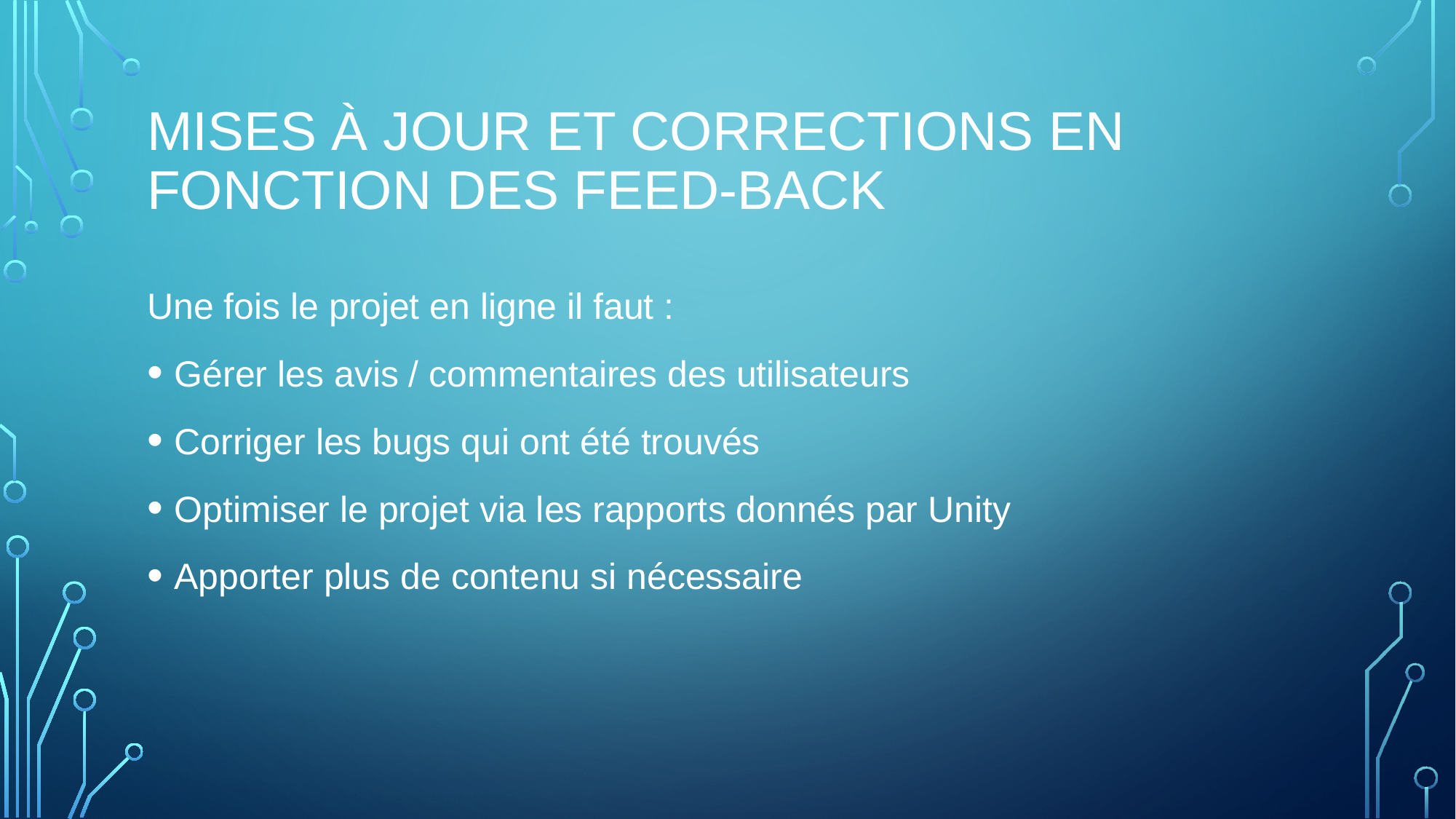

# Mises à jour et corrections en fonction des feed-back
Une fois le projet en ligne il faut :
Gérer les avis / commentaires des utilisateurs
Corriger les bugs qui ont été trouvés
Optimiser le projet via les rapports donnés par Unity
Apporter plus de contenu si nécessaire